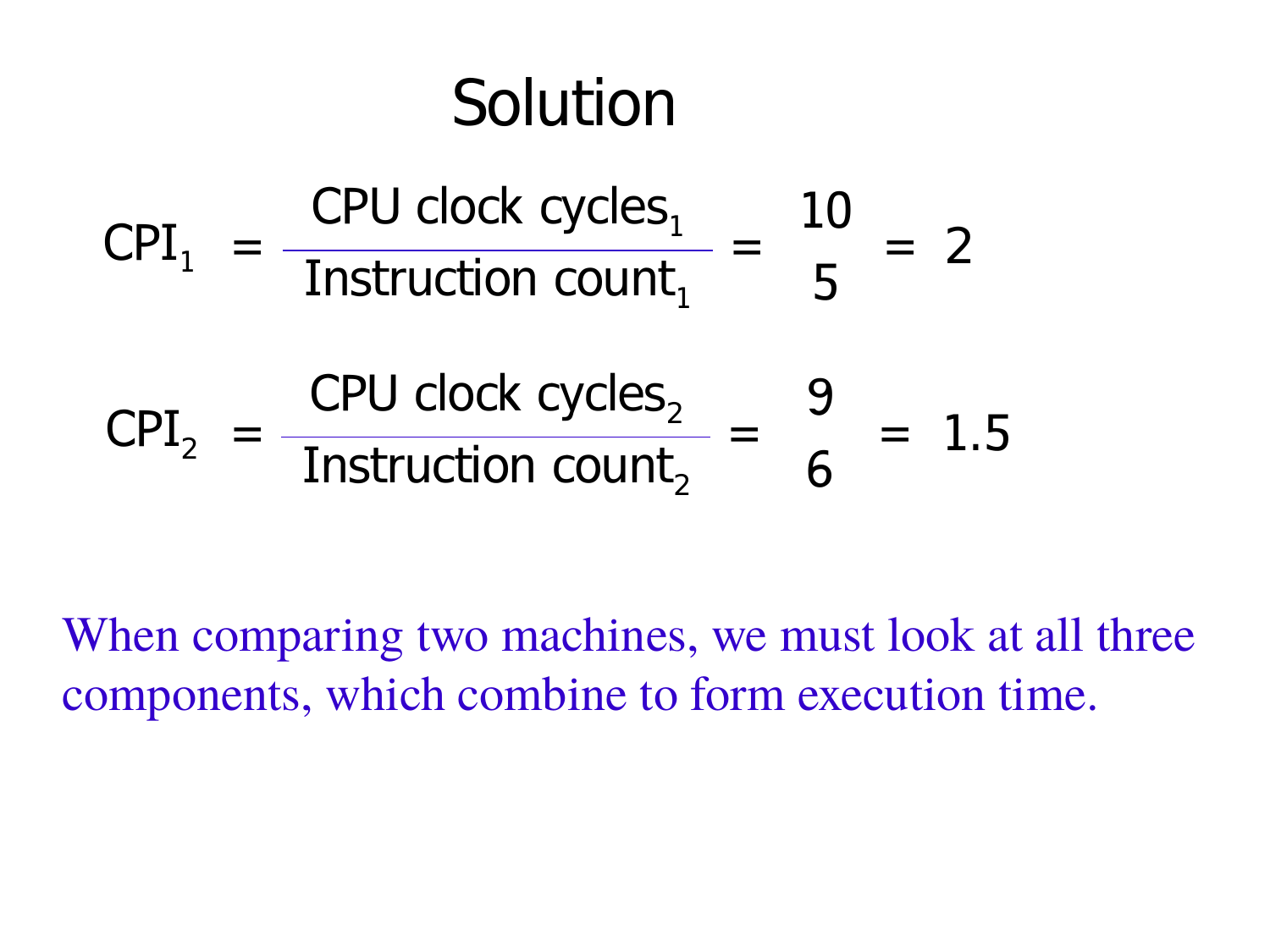

# Solution
| CPI1 | = | CPU clock cycles1 | = | 10 | = | 2 |
| --- | --- | --- | --- | --- | --- | --- |
|  |  | Instruction count1 |  | 5 |  |  |
| CPI2 | = | CPU clock cycles2 | = | 9 | = | 1.5 |
| --- | --- | --- | --- | --- | --- | --- |
|  |  | Instruction count2 |  | 6 |  |  |
When comparing two machines, we must look at all three components, which combine to form execution time.